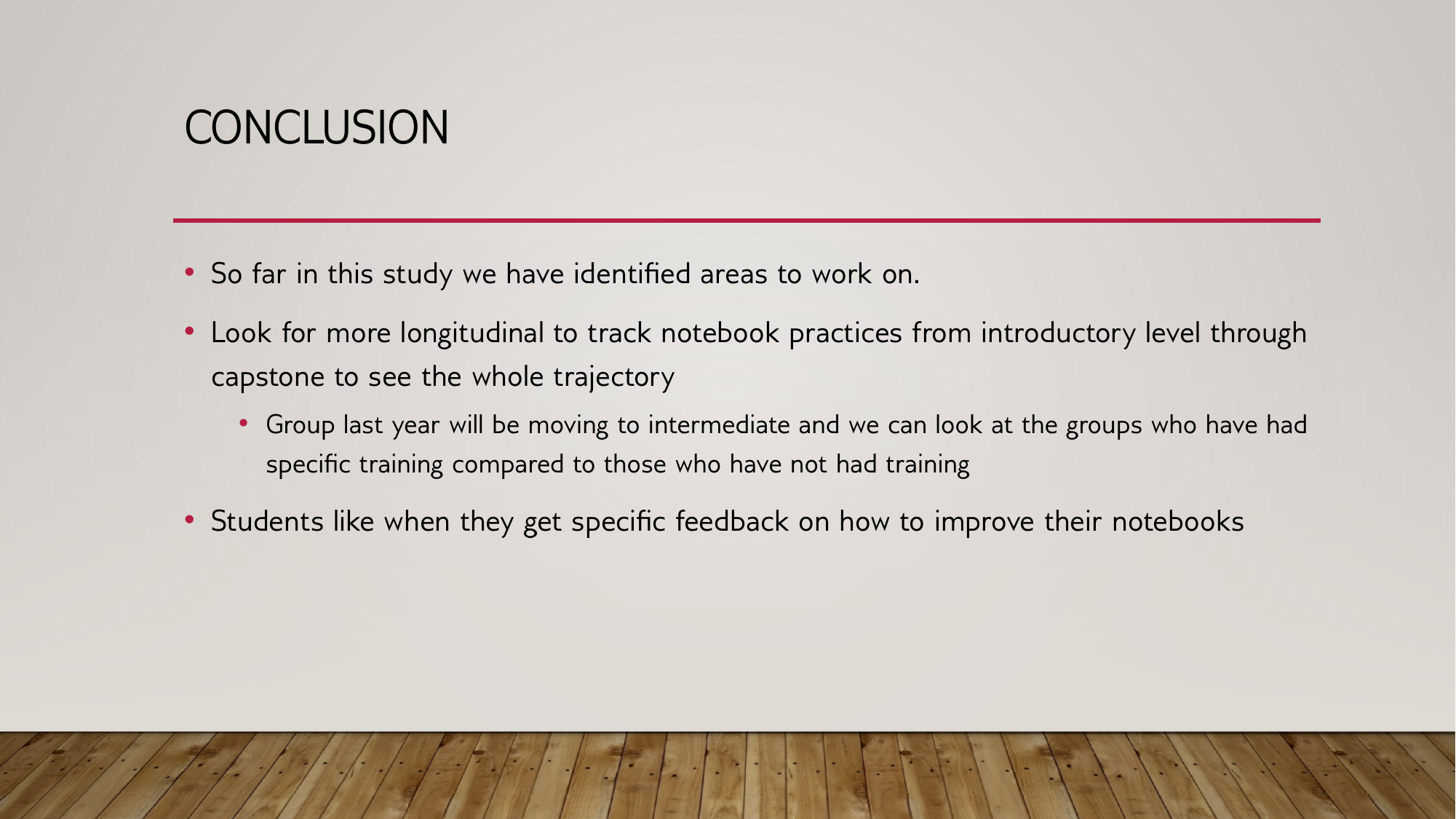

# Conclusion
So far in this study we have identified areas to work on.
Look for more longitudinal to track notebook practices from introductory level through capstone to see the whole trajectory
Group last year will be moving to intermediate and we can look at the groups who have had specific training compared to those who have not had training
Students like when they get specific feedback on how to improve their notebooks